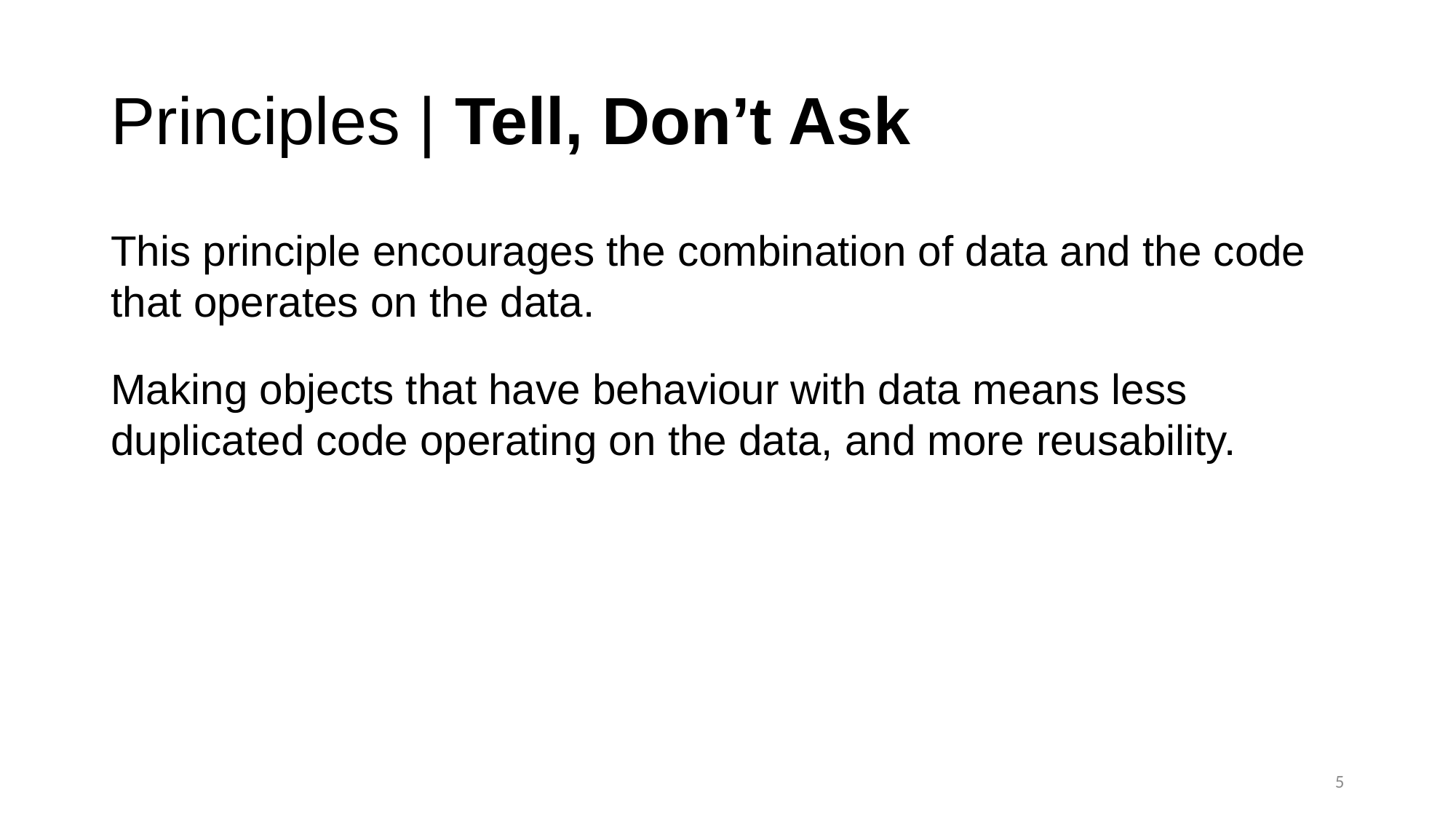

# Principles | Tell, Don’t Ask
This principle encourages the combination of data and the code that operates on the data.
Making objects that have behaviour with data means less duplicated code operating on the data, and more reusability.
5